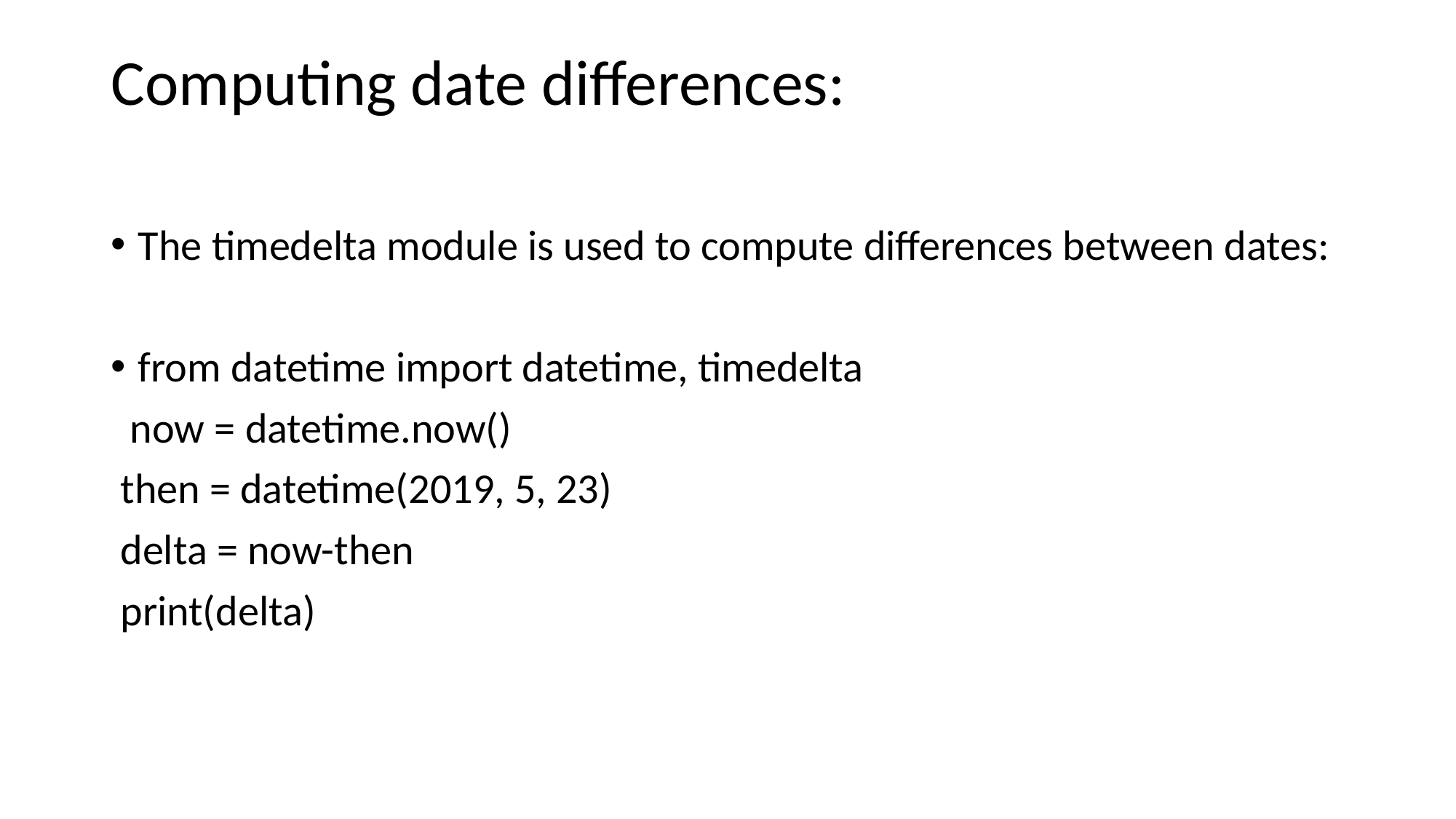

# Computing date differences:
The timedelta module is used to compute differences between dates:

from datetime import datetime, timedelta
  now = datetime.now()
 then = datetime(2019, 5, 23)
 delta = now-then
 print(delta)